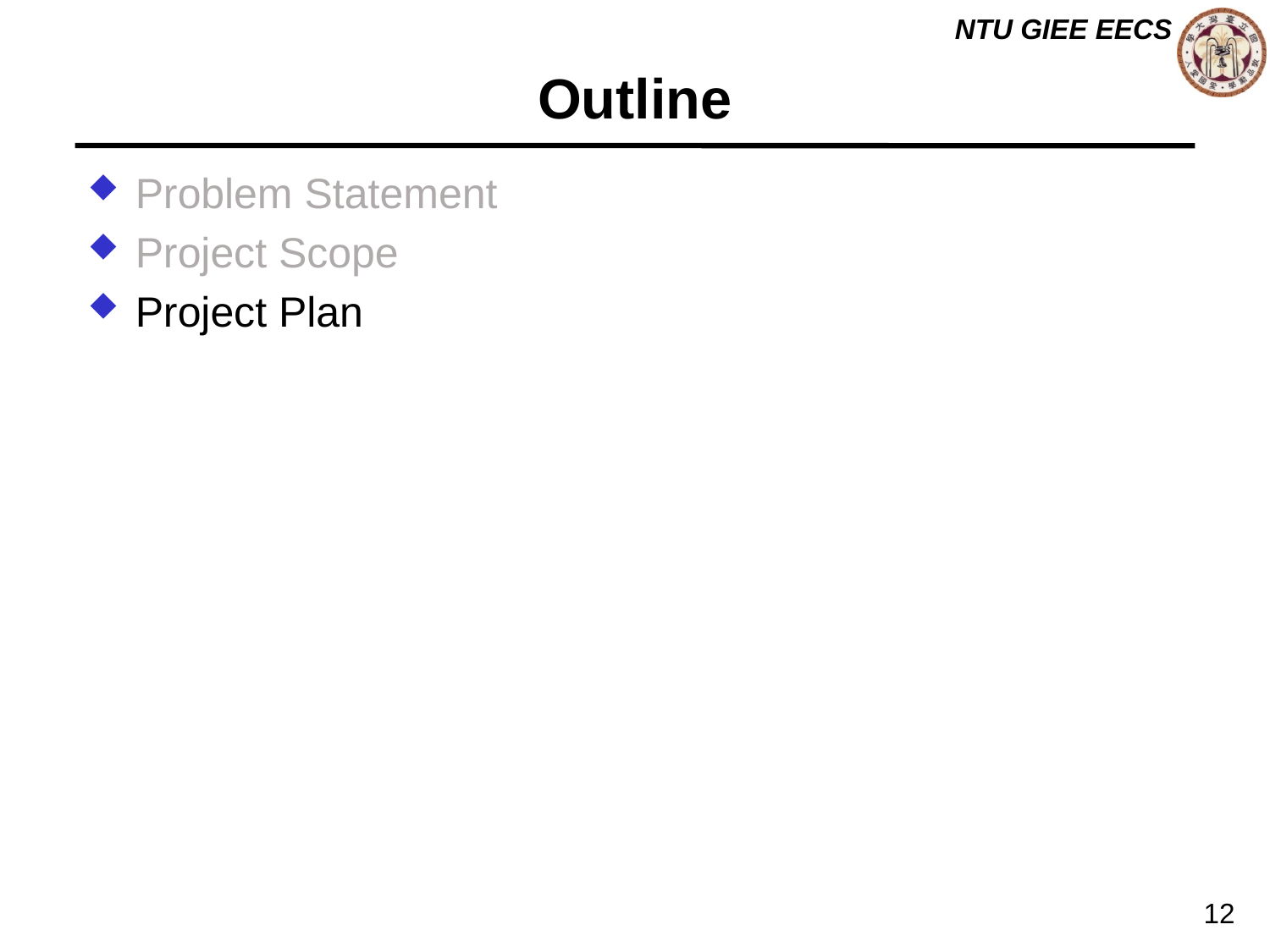

# Outline
Problem Statement
Project Scope
Project Plan